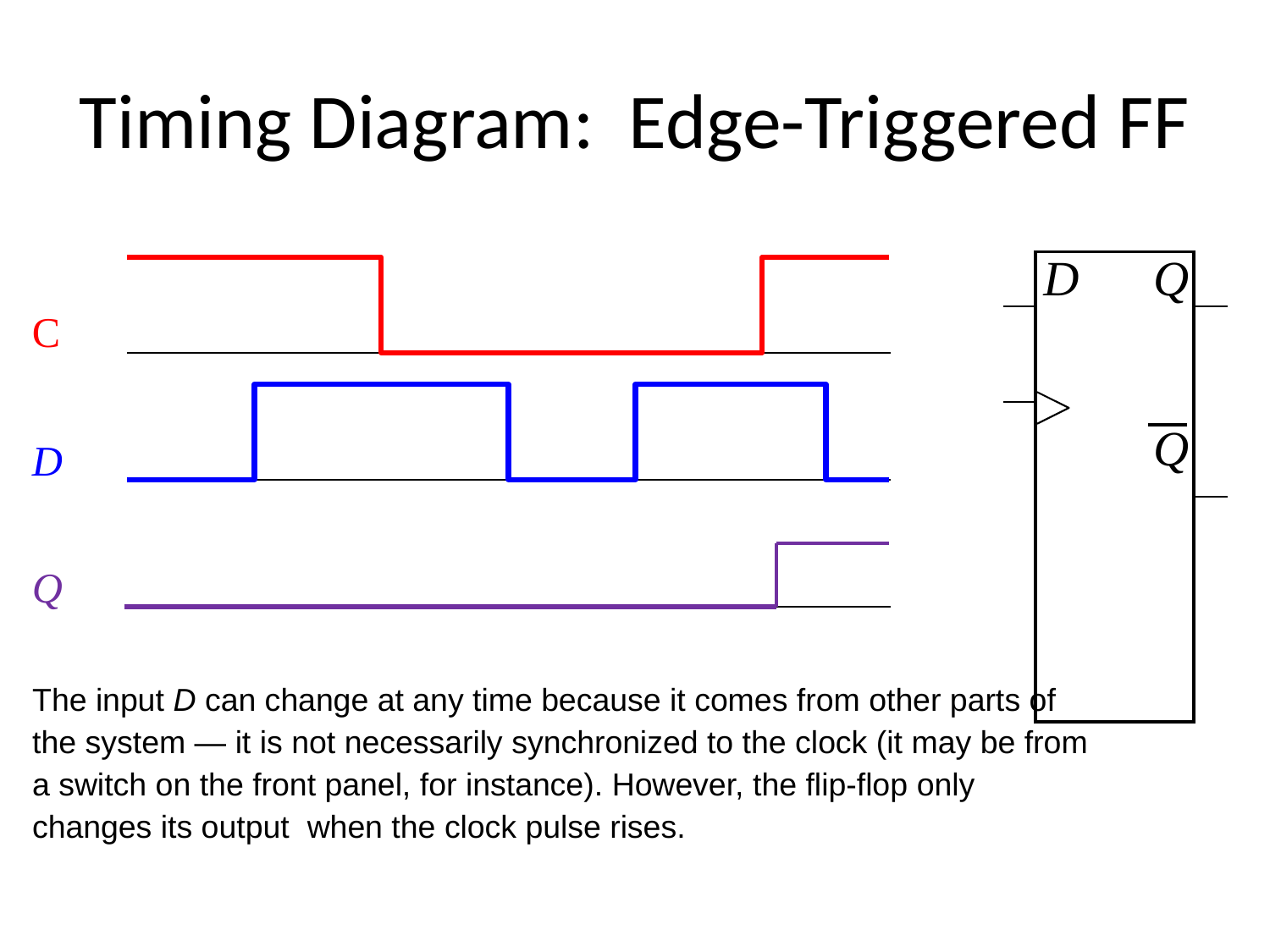

# Timing Diagram:  Edge-Triggered FF
|  | D Q Q |  |
| --- | --- | --- |
|  |  |  |
|  |  |  |
|  |  |  |

C

D

Q

The input D can change at any time because it comes from other parts of the system — it is not necessarily synchronized to the clock (it may be from a switch on the front panel, for instance). However, the flip-flop only changes its output  when the clock pulse rises.